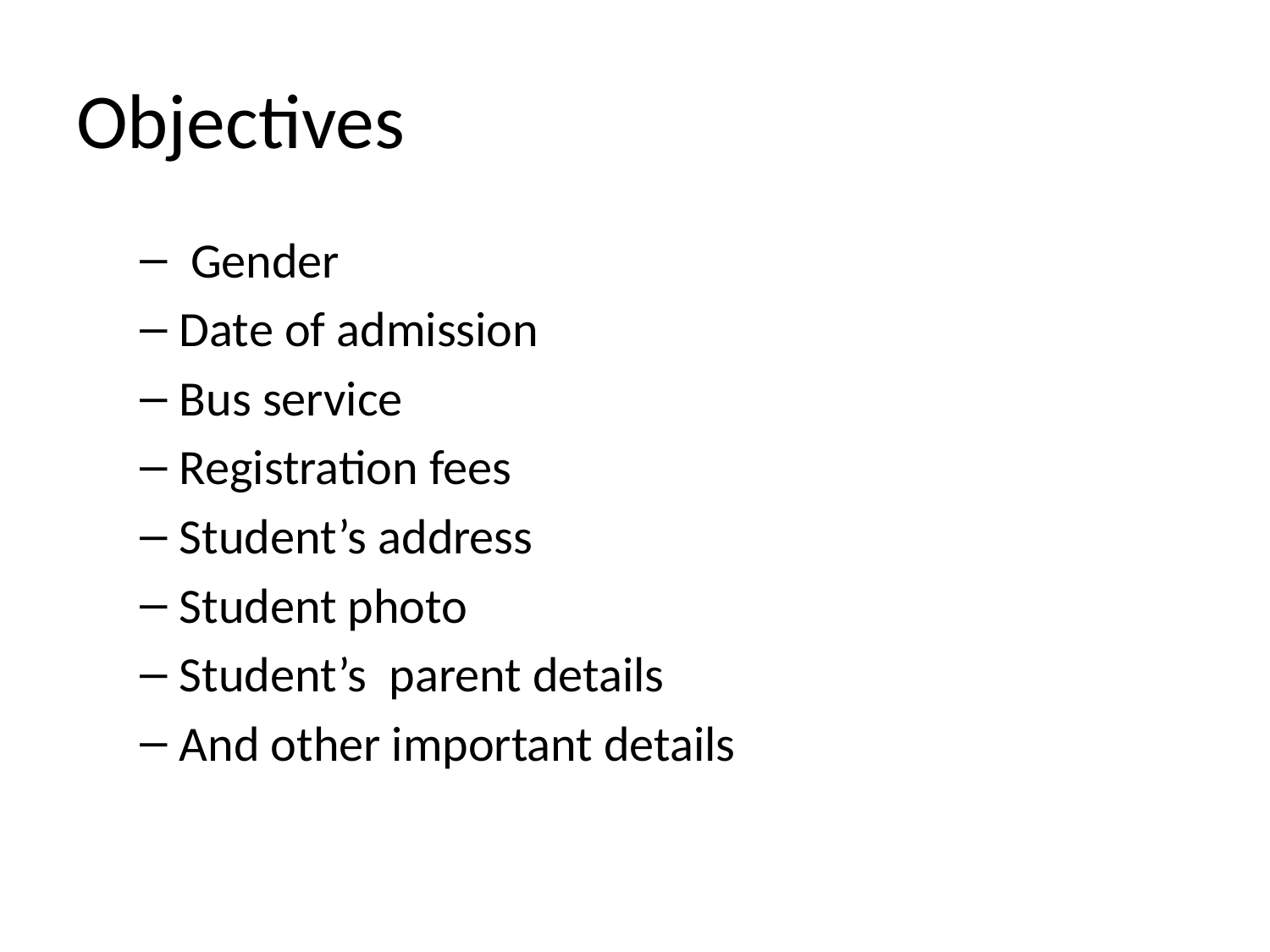

# Objectives
 Gender
Date of admission
Bus service
Registration fees
Student’s address
Student photo
Student’s  parent details
And other important details